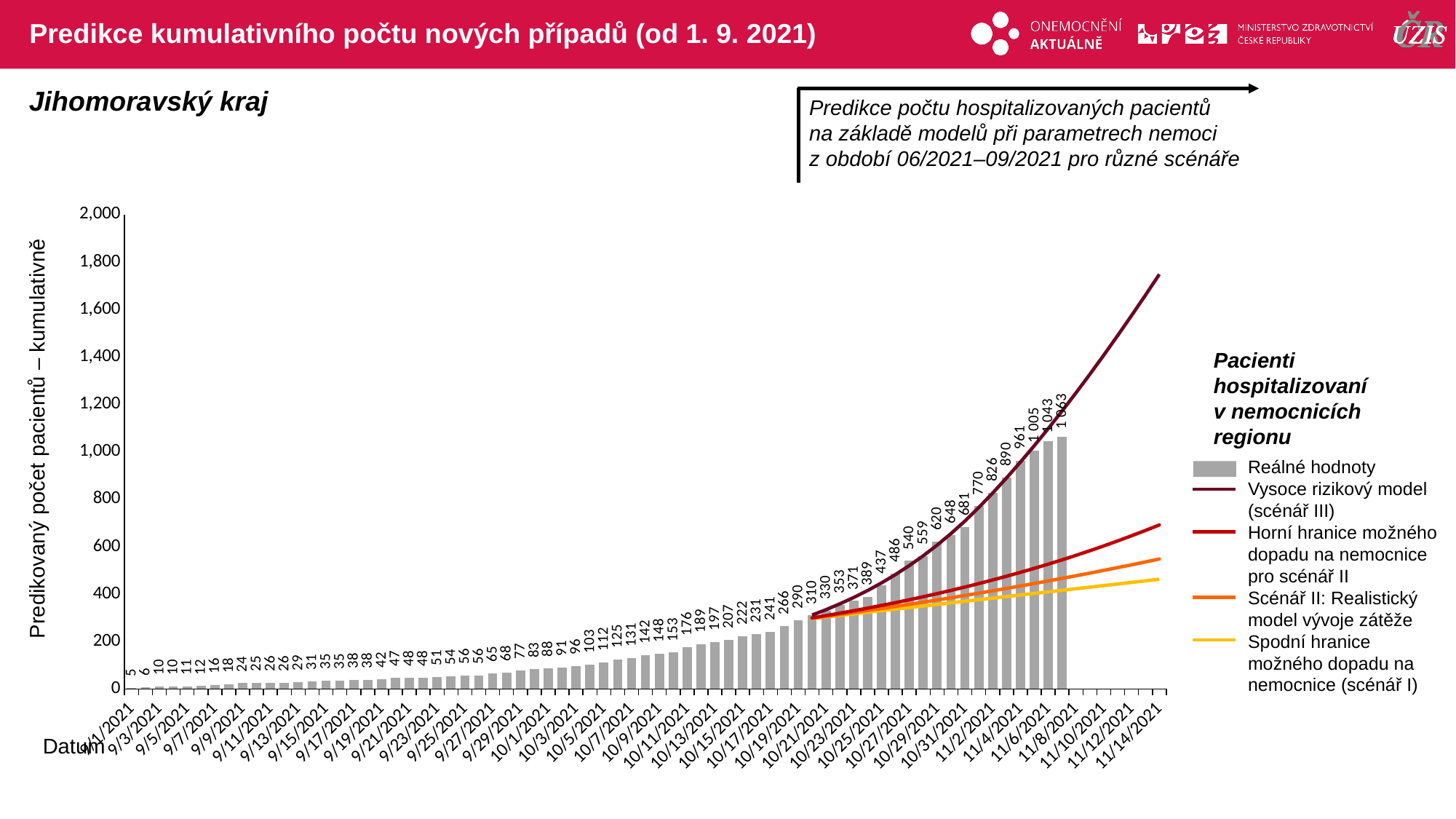

# Predikce kumulativního počtu nových případů (od 1. 9. 2021)
Jihomoravský kraj
Predikce počtu hospitalizovaných pacientů na základě modelů při parametrech nemoci z období 06/2021–09/2021 pro různé scénáře

### Chart

| Category |  |  |  |  |  |
|---|---|---|---|---|---|
| 44440 | 5.0 | None | None | None | None |
| 44441 | 6.0 | None | None | None | None |
| 44442 | 10.0 | None | None | None | None |
| 44443 | 10.0 | None | None | None | None |
| 44444 | 11.0 | None | None | None | None |
| 44445 | 12.0 | None | None | None | None |
| 44446 | 16.0 | None | None | None | None |
| 44447 | 18.0 | None | None | None | None |
| 44448 | 24.0 | None | None | None | None |
| 44449 | 25.0 | None | None | None | None |
| 44450 | 26.0 | None | None | None | None |
| 44451 | 26.0 | None | None | None | None |
| 44452 | 29.0 | None | None | None | None |
| 44453 | 31.0 | None | None | None | None |
| 44454 | 35.0 | None | None | None | None |
| 44455 | 35.0 | None | None | None | None |
| 44456 | 38.0 | None | None | None | None |
| 44457 | 38.0 | None | None | None | None |
| 44458 | 42.0 | None | None | None | None |
| 44459 | 47.0 | None | None | None | None |
| 44460 | 48.0 | None | None | None | None |
| 44461 | 48.0 | None | None | None | None |
| 44462 | 51.0 | None | None | None | None |
| 44463 | 54.0 | None | None | None | None |
| 44464 | 56.0 | None | None | None | None |
| 44465 | 56.0 | None | None | None | None |
| 44466 | 65.0 | None | None | None | None |
| 44467 | 68.0 | None | None | None | None |
| 44468 | 77.0 | None | None | None | None |
| 44469 | 83.0 | None | None | None | None |
| 44470 | 88.0 | None | None | None | None |
| 44471 | 91.0 | None | None | None | None |
| 44472 | 96.0 | None | None | None | None |
| 44473 | 103.0 | None | None | None | None |
| 44474 | 112.0 | None | None | None | None |
| 44475 | 125.0 | None | None | None | None |
| 44476 | 131.0 | None | None | None | None |
| 44477 | 142.0 | None | None | None | None |
| 44478 | 148.0 | None | None | None | None |
| 44479 | 153.0 | None | None | None | None |
| 44480 | 176.0 | None | None | None | None |
| 44481 | 189.0 | None | None | None | None |
| 44482 | 197.0 | None | None | None | None |
| 44483 | 207.0 | None | None | None | None |
| 44484 | 222.0 | None | None | None | None |
| 44485 | 231.0 | None | None | None | None |
| 44486 | 241.0 | None | None | None | None |
| 44487 | 266.0 | None | None | None | None |
| 44488 | 290.0 | None | None | None | None |
| 44489 | 310.0 | 296.59653551824107 | 297.7581571868183 | 299.34324948069604 | 311.1723562022319 |
| 44490 | 330.0 | 303.19925818565287 | 305.67066218149176 | 309.0514152519259 | 333.7990488736885 |
| 44491 | 353.0 | 309.80605839603766 | 313.73929642809617 | 319.1373440229223 | 358.46535605840836 |
| 44492 | 371.0 | 316.41596257694465 | 321.9659149457193 | 329.61421791950886 | 385.3349856439365 |
| 44493 | 389.0 | 323.0280464733276 | 330.35271524919267 | 340.49575246418885 | 414.6694534927643 |
| 44494 | 437.0 | 329.64154012288384 | 338.902015702444 | 351.7961947374214 | 446.7294629700738 |
| 44495 | 486.0 | 336.2562674959875 | 347.61622711562745 | 363.53014203507104 | 481.73970412521476 |
| 44496 | 540.0 | 342.8719398291531 | 356.4977686248921 | 375.7125414378015 | 519.7768662914991 |
| 44497 | 559.0 | 349.4884827175152 | 365.5489294468223 | 388.35870838732467 | 561.0513132736154 |
| 44498 | 620.0 | 356.10587501544546 | 374.77203063567515 | 401.48435369451477 | 605.9496151991383 |
| 44499 | 648.0 | 362.7239149352514 | 384.1693988823565 | 415.10559789557146 | 654.658300368111 |
| 44500 | 681.0 | 369.3425098929994 | 393.7432444706657 | 429.23899227597565 | 707.4351868349795 |
| 44501 | 770.0 | 375.9616229749581 | 403.495819152533 | 443.90150982472346 | 764.6522022426905 |
| 44502 | 826.0 | 382.5810259010623 | 413.429362834589 | 459.1105092583473 | 825.5168595780463 |
| 44503 | 890.0 | 389.2007293984817 | 423.54608588271276 | 474.88373065450537 | 889.5037374214377 |
| 44504 | 961.0 | 395.8206625669048 | 433.84808083449093 | 491.2392951954361 | 956.2745534015974 |
| 44505 | 1005.0 | 402.4407932482017 | 444.33744147286313 | 508.1957072717727 | 1025.6253079886435 |
| 44506 | 1043.0 | 409.06092392949313 | 455.01623991013713 | 525.7718492024991 | 1097.4850610325207 |
| 44507 | 1063.0 | 415.68105461079006 | 465.8865148826295 | 543.9869745217138 | 1171.6792790428144 |
| 44508 | None | 422.30118529208147 | 476.95026523569777 | 562.8606996379285 | 1248.0731845994464 |
| 44509 | None | 428.9213159733784 | 488.20961391269265 | 582.4133253863185 | 1326.610014530646 |
| 44510 | None | 435.5414466546698 | 499.6667673371214 | 602.6657634261752 | 1407.160442552564 |
| 44511 | None | 442.16157733596674 | 511.32398455432605 | 623.6394821669162 | 1489.6012026220883 |
| 44512 | None | 448.78170801725815 | 523.1835628727031 | 645.3564825815405 | 1573.8677516773134 |
| 44513 | None | 455.4018386985551 | 535.2478313539585 | 667.8392874179806 | 1659.8985932073651 |
| 44514 | None | 462.0219693798465 | 547.5191506890299 | 691.1109405305691 | 1747.6200836136666 |
Pacienti hospitalizovaní v nemocnicích regionu
Predikovaný počet pacientů – kumulativně
Reálné hodnoty
Vysoce rizikový model (scénář III)
Horní hranice možného dopadu na nemocnice pro scénář II
Scénář II: Realistický model vývoje zátěže
Spodní hranice možného dopadu na nemocnice (scénář I)

Datum